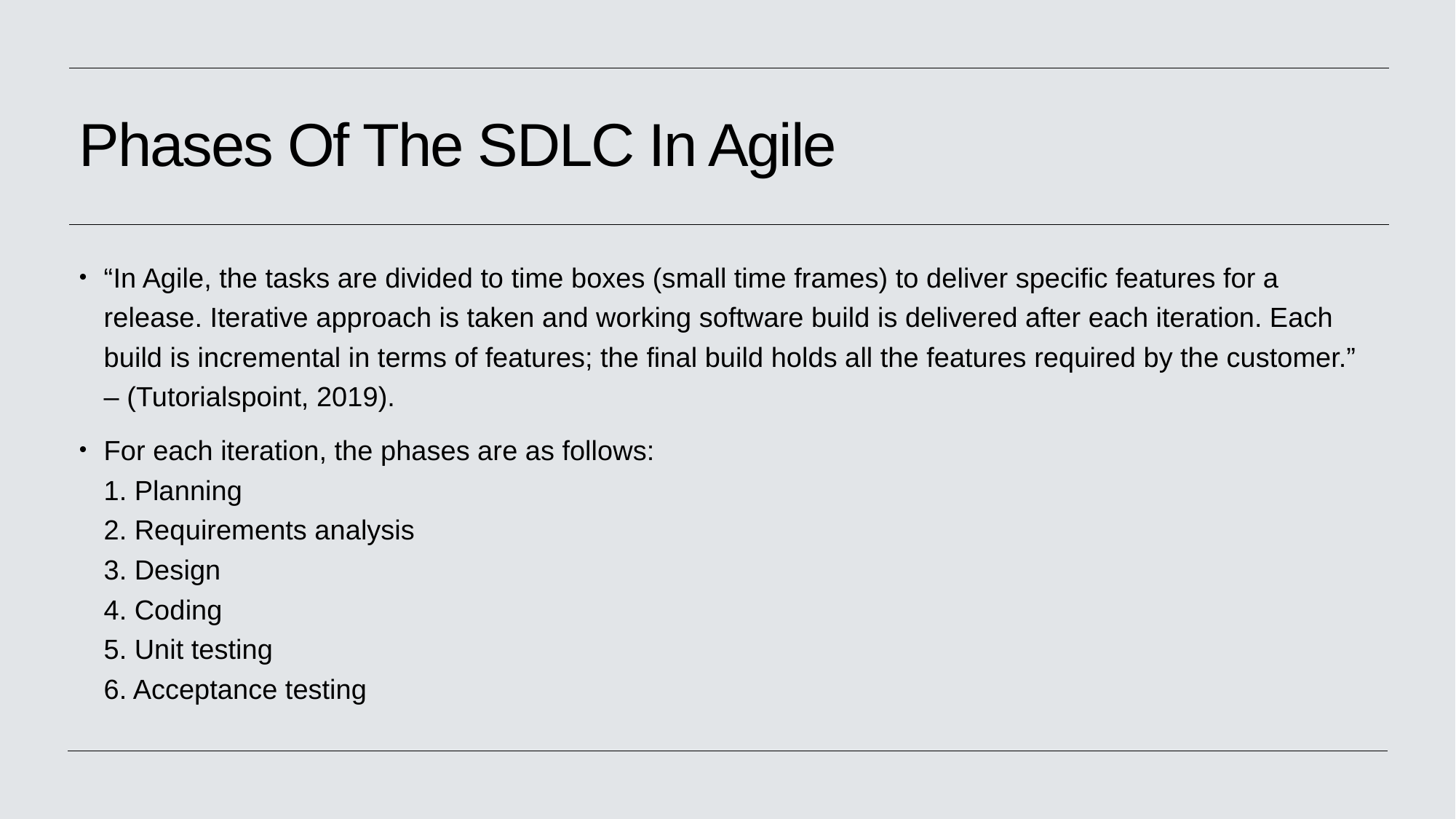

# Phases Of The SDLC In Agile
“In Agile, the tasks are divided to time boxes (small time frames) to deliver specific features for a release. Iterative approach is taken and working software build is delivered after each iteration. Each build is incremental in terms of features; the final build holds all the features required by the customer.” – (Tutorialspoint, 2019).
For each iteration, the phases are as follows:
1. Planning
2. Requirements analysis
3. Design
4. Coding
5. Unit testing
6. Acceptance testing